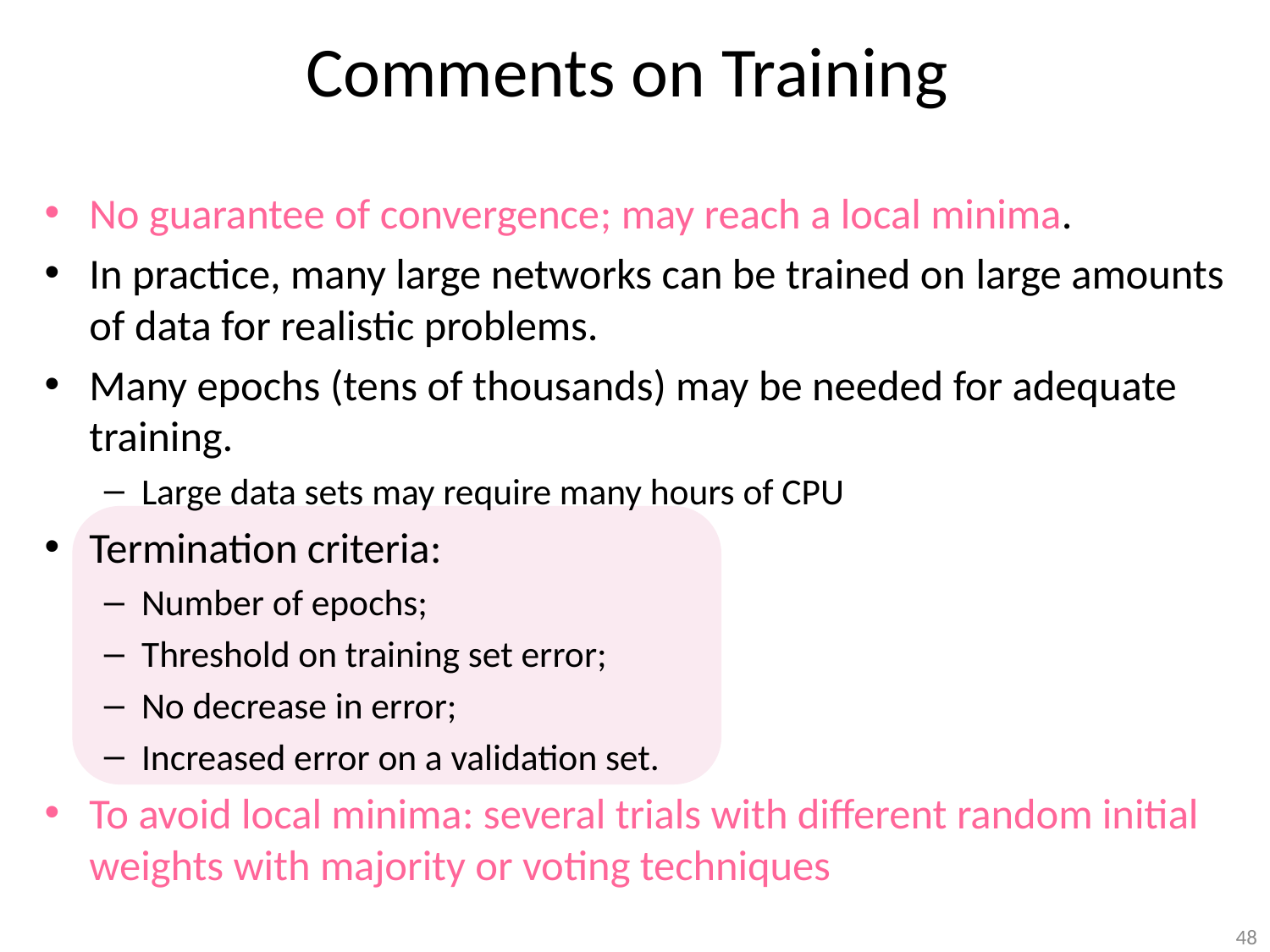

# Comments on Training
No guarantee of convergence; may reach a local minima.
In practice, many large networks can be trained on large amounts of data for realistic problems.
Many epochs (tens of thousands) may be needed for adequate training.
Large data sets may require many hours of CPU
Termination criteria:
Number of epochs;
Threshold on training set error;
No decrease in error;
Increased error on a validation set.
To avoid local minima: several trials with different random initial weights with majority or voting techniques

48